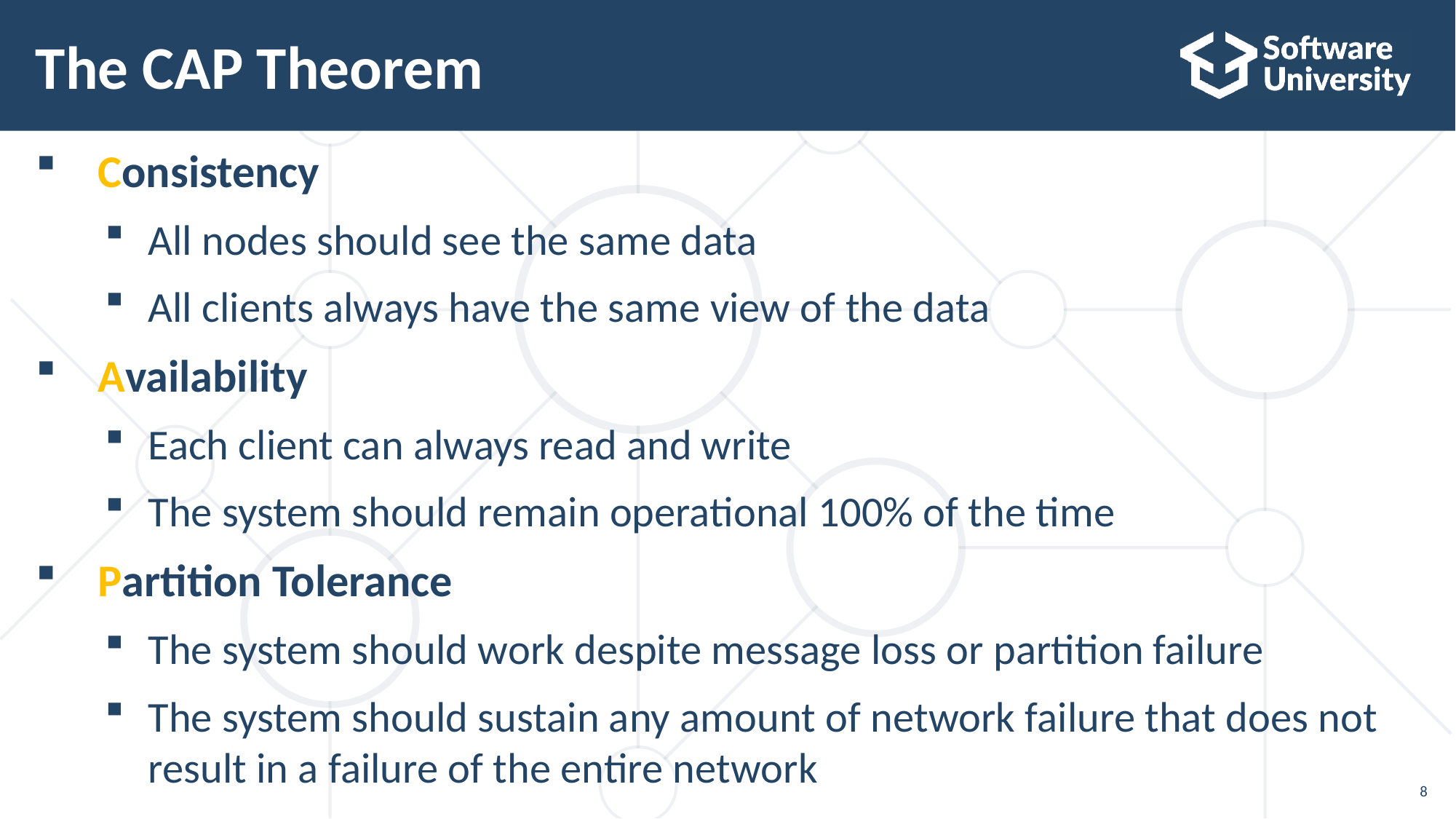

# The CAP Theorem
 Consistency
All nodes should see the same data
All clients always have the same view of the data
 Availability
Each client can always read and write
The system should remain operational 100% of the time
 Partition Tolerance
The system should work despite message loss or partition failure
The system should sustain any amount of network failure that does not result in a failure of the entire network

8